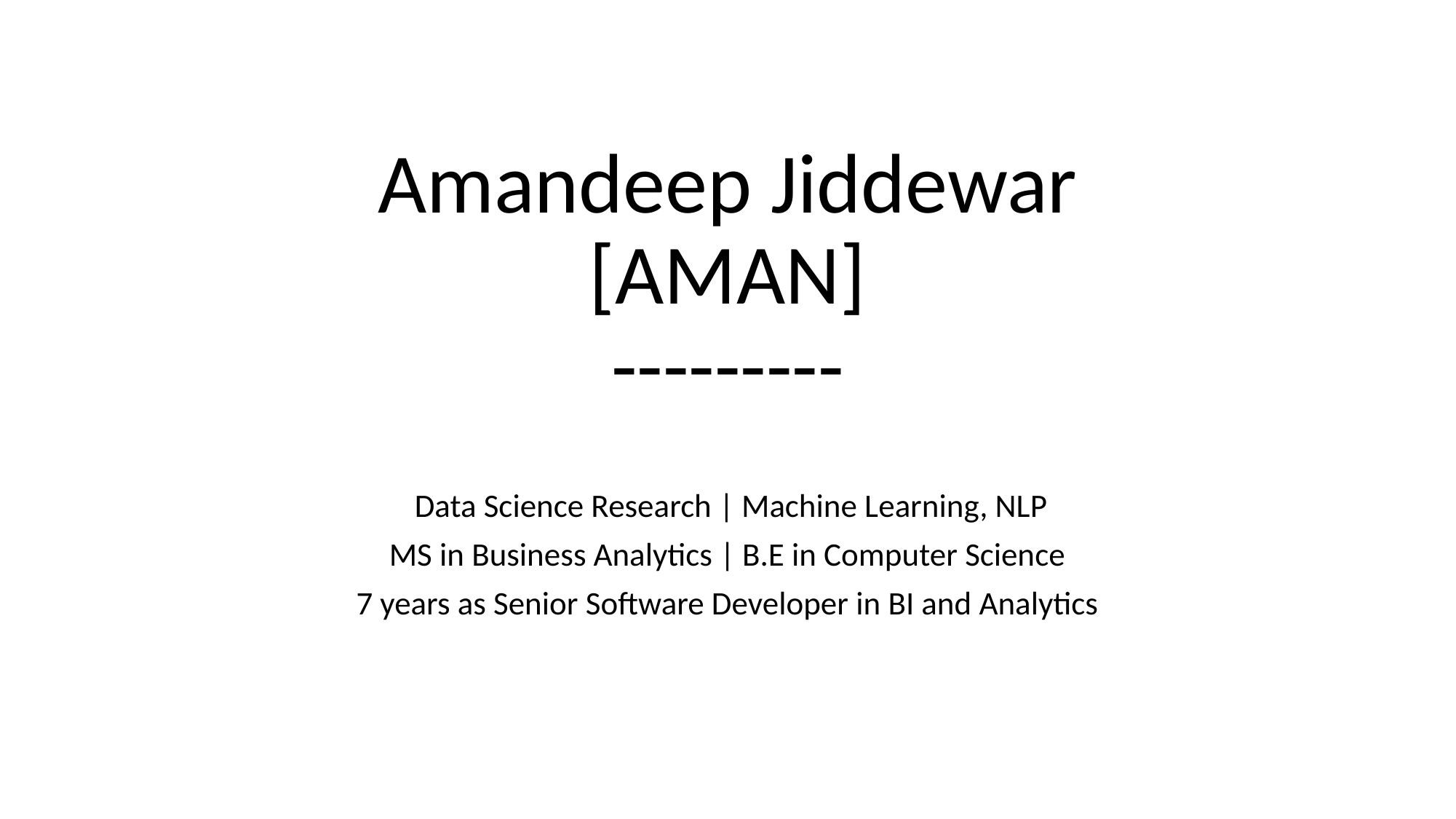

# Amandeep Jiddewar [AMAN] ---------

 Data Science Research | Machine Learning, NLP
MS in Business Analytics | B.E in Computer Science
7 years as Senior Software Developer in BI and Analytics